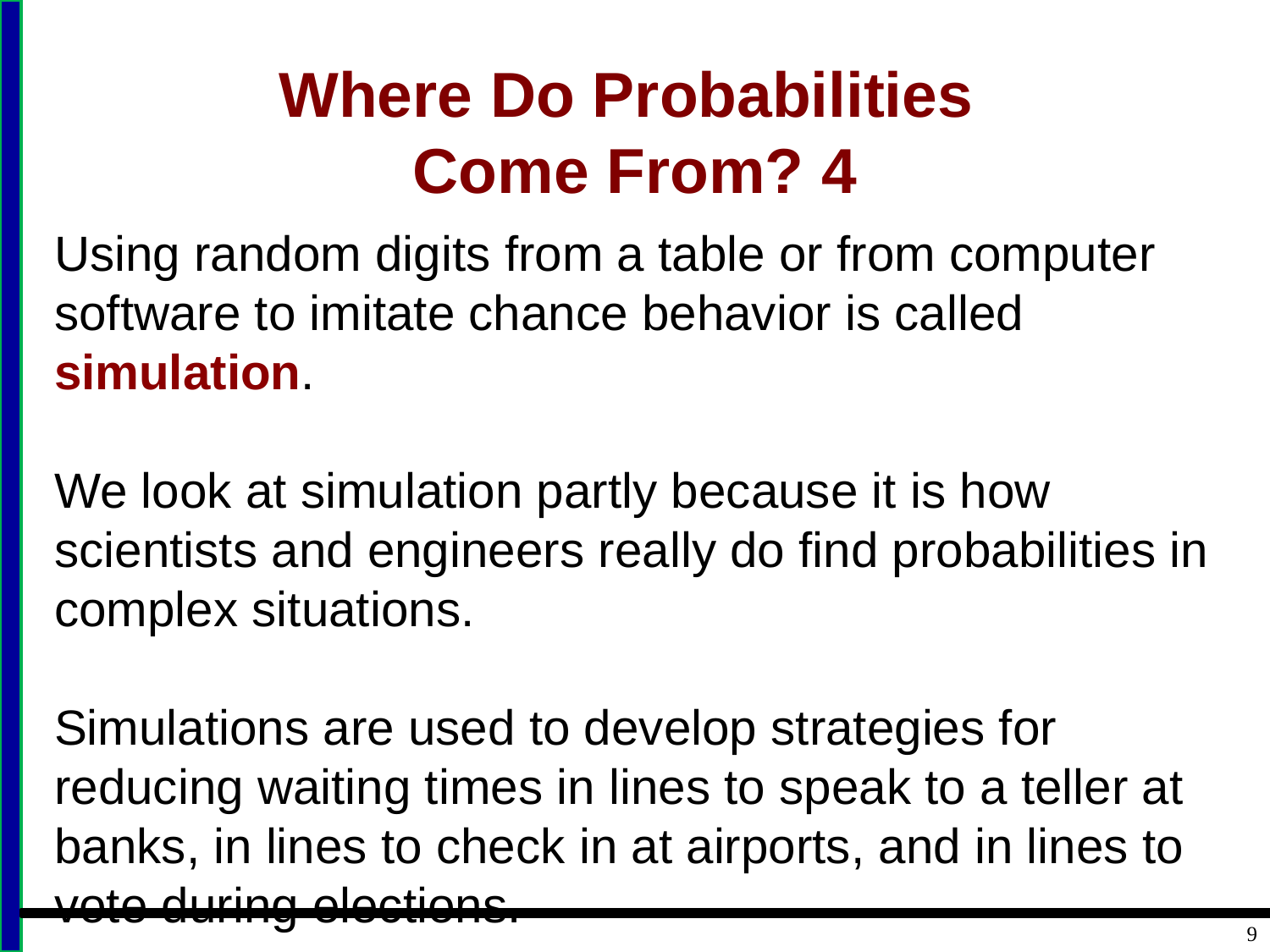

# Where Do Probabilities Come From? 4
Using random digits from a table or from computer software to imitate chance behavior is called simulation.

We look at simulation partly because it is how scientists and engineers really do find probabilities in complex situations.

Simulations are used to develop strategies for reducing waiting times in lines to speak to a teller at banks, in lines to check in at airports, and in lines to vote during elections.